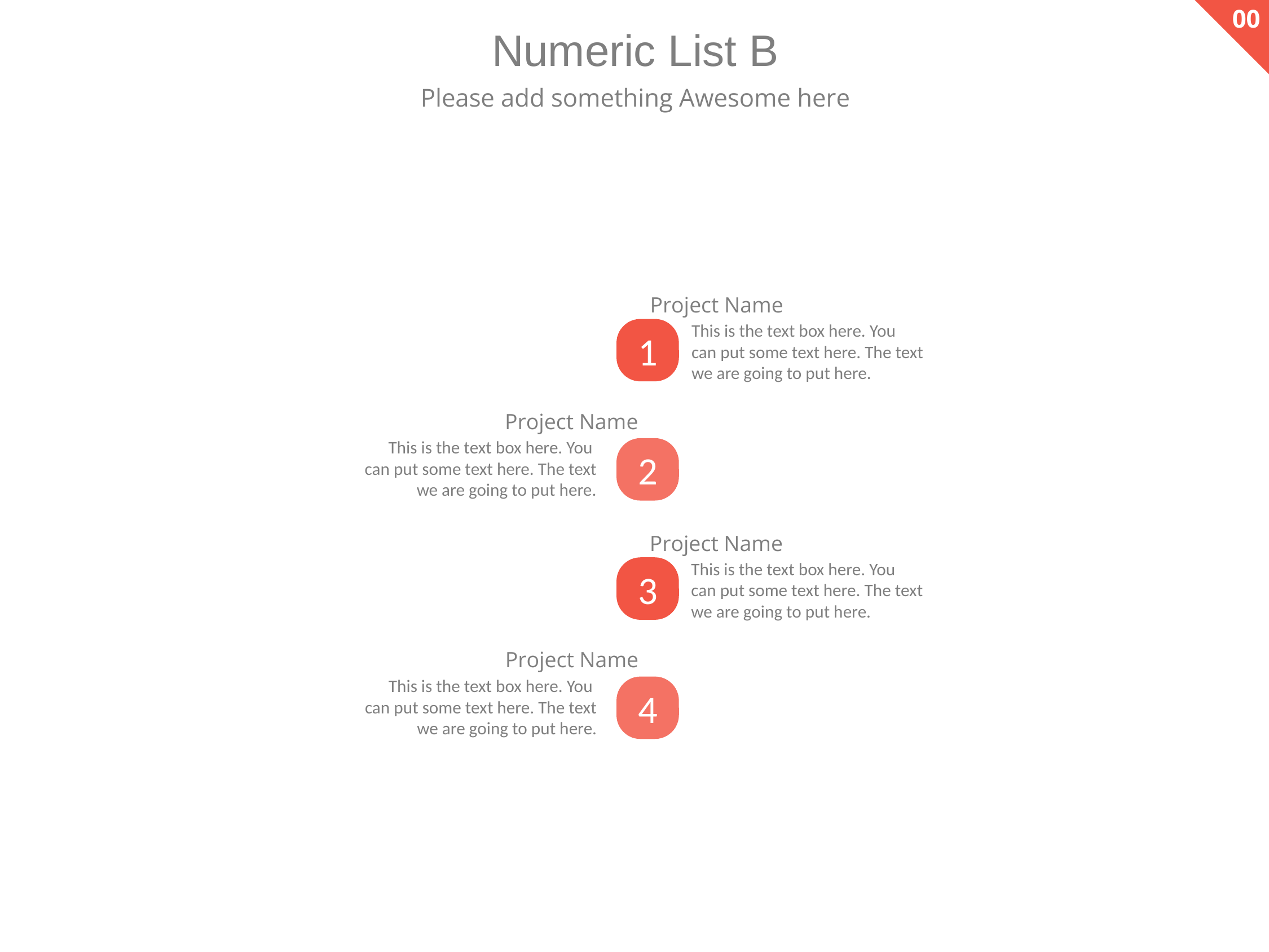

00
Numeric List B
Please add something Awesome here
Project Name
This is the text box here. You
can put some text here. The text we are going to put here.
1
Project Name
This is the text box here. You
can put some text here. The text we are going to put here.
2
Project Name
This is the text box here. You
can put some text here. The text we are going to put here.
3
Project Name
This is the text box here. You
can put some text here. The text we are going to put here.
4